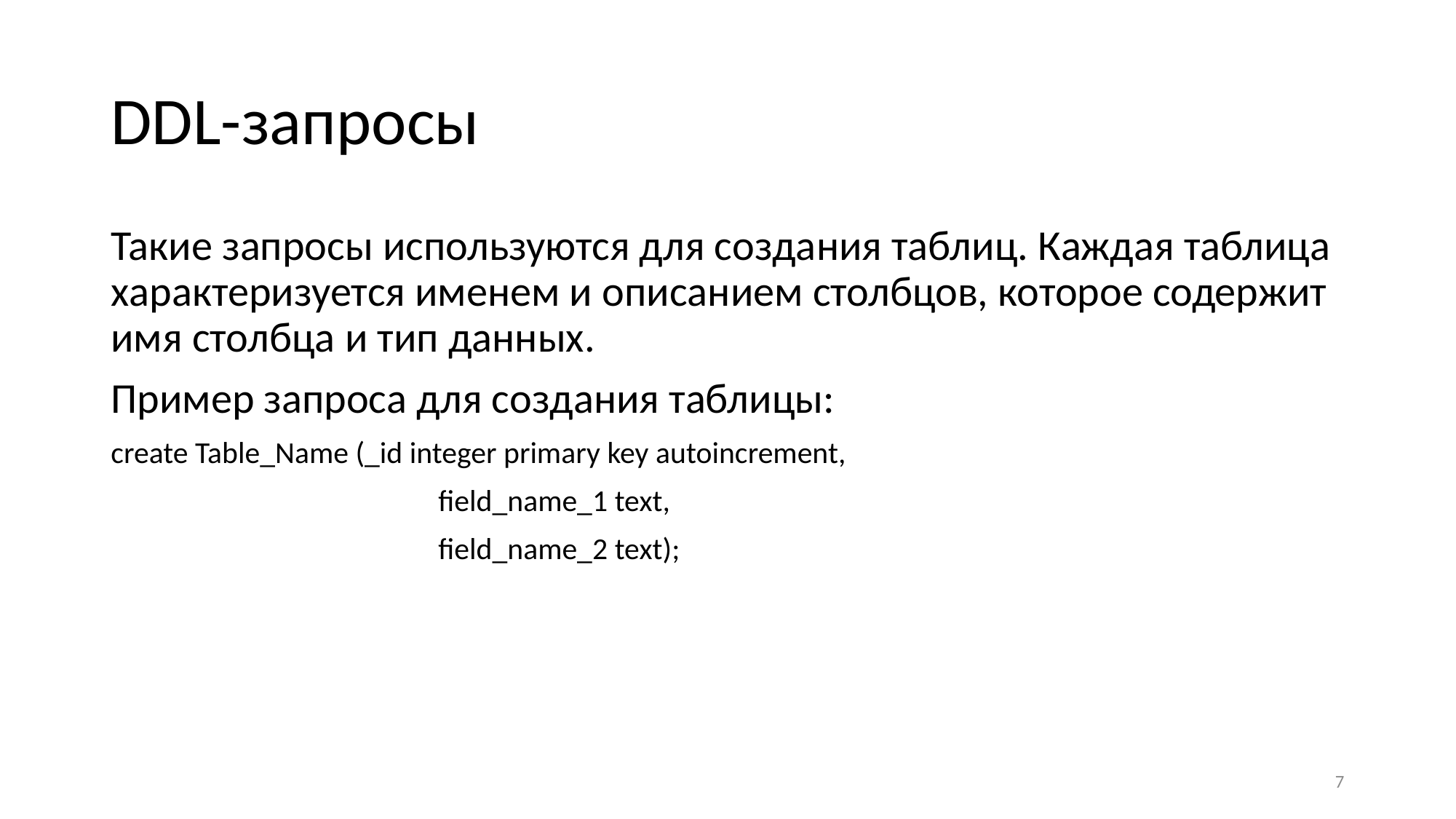

# DDL-запросы
Такие запросы используются для создания таблиц. Каждая таблица характеризуется именем и описанием столбцов, которое содержит имя столбца и тип данных.
Пример запроса для создания таблицы:
create Table_Name (_id integer primary key autoincrement,
			field_name_1 text,
			field_name_2 text);

7